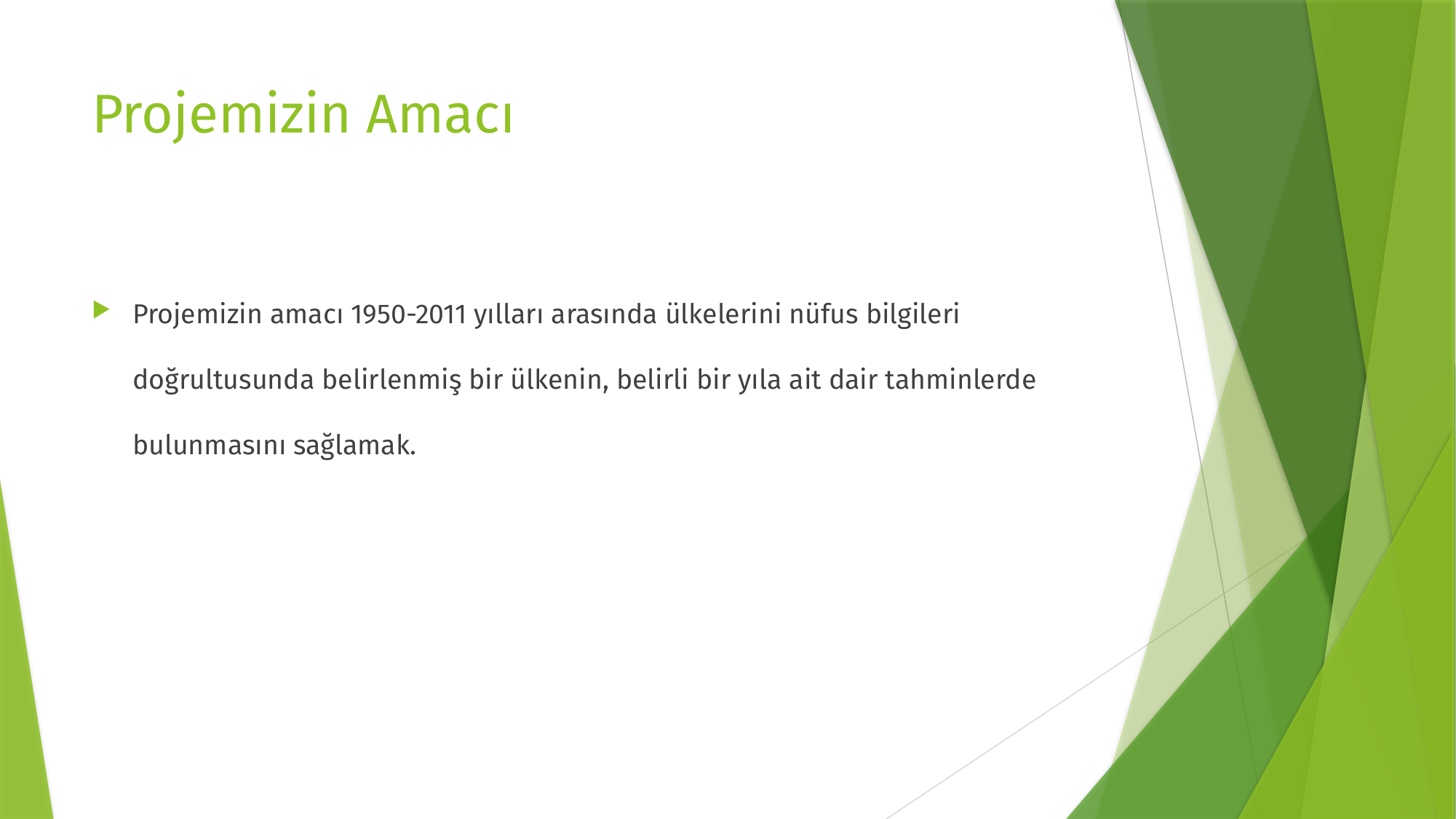

# Projemizin Amacı
Projemizin amacı 1950-2011 yılları arasında ülkelerini nüfus bilgileri doğrultusunda belirlenmiş bir ülkenin, belirli bir yıla ait dair tahminlerde bulunmasını sağlamak.